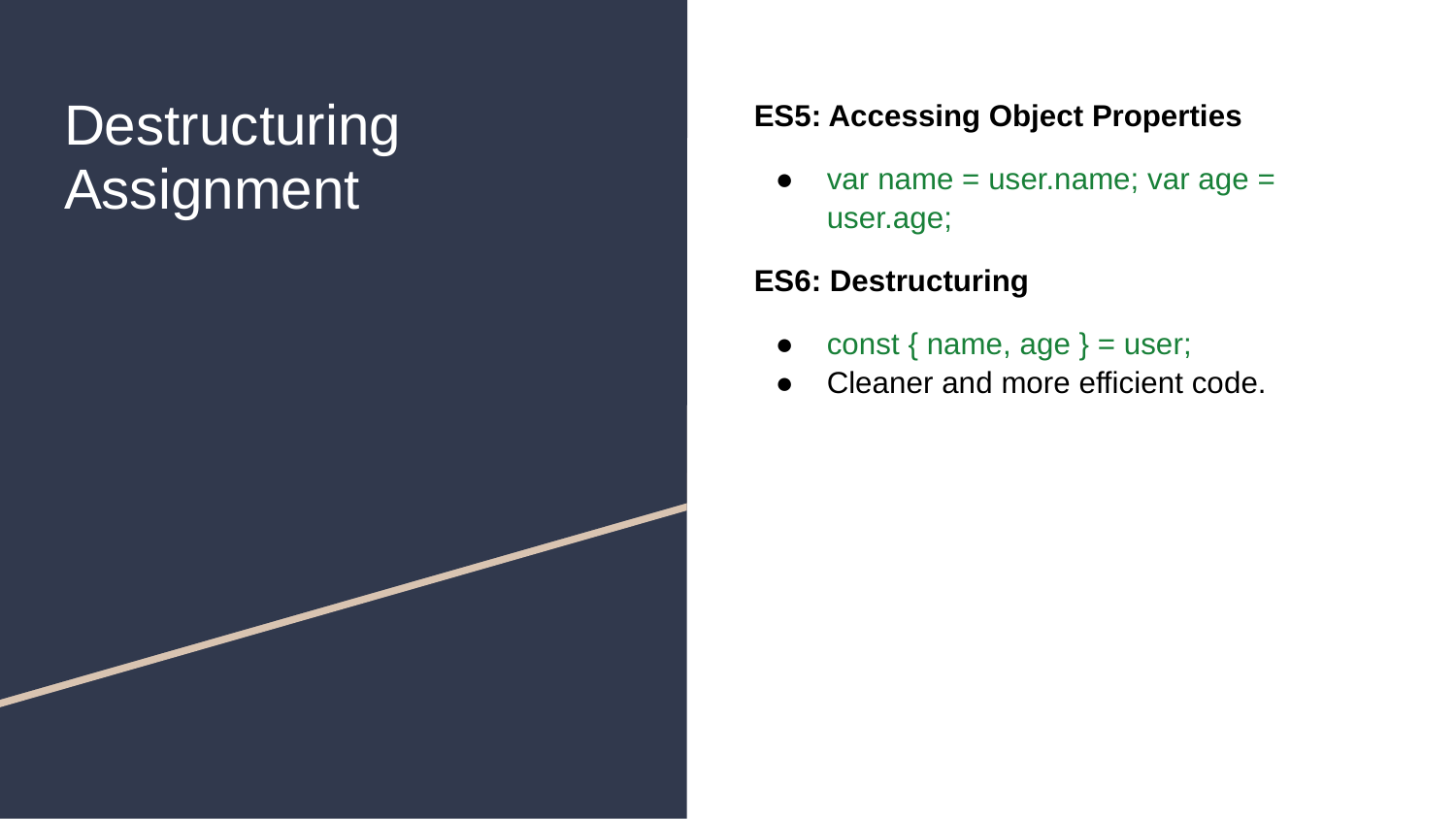

# Destructuring Assignment
ES5: Accessing Object Properties
var name = user.name; var age = user.age;
ES6: Destructuring
const { name, age } = user;
Cleaner and more efficient code.